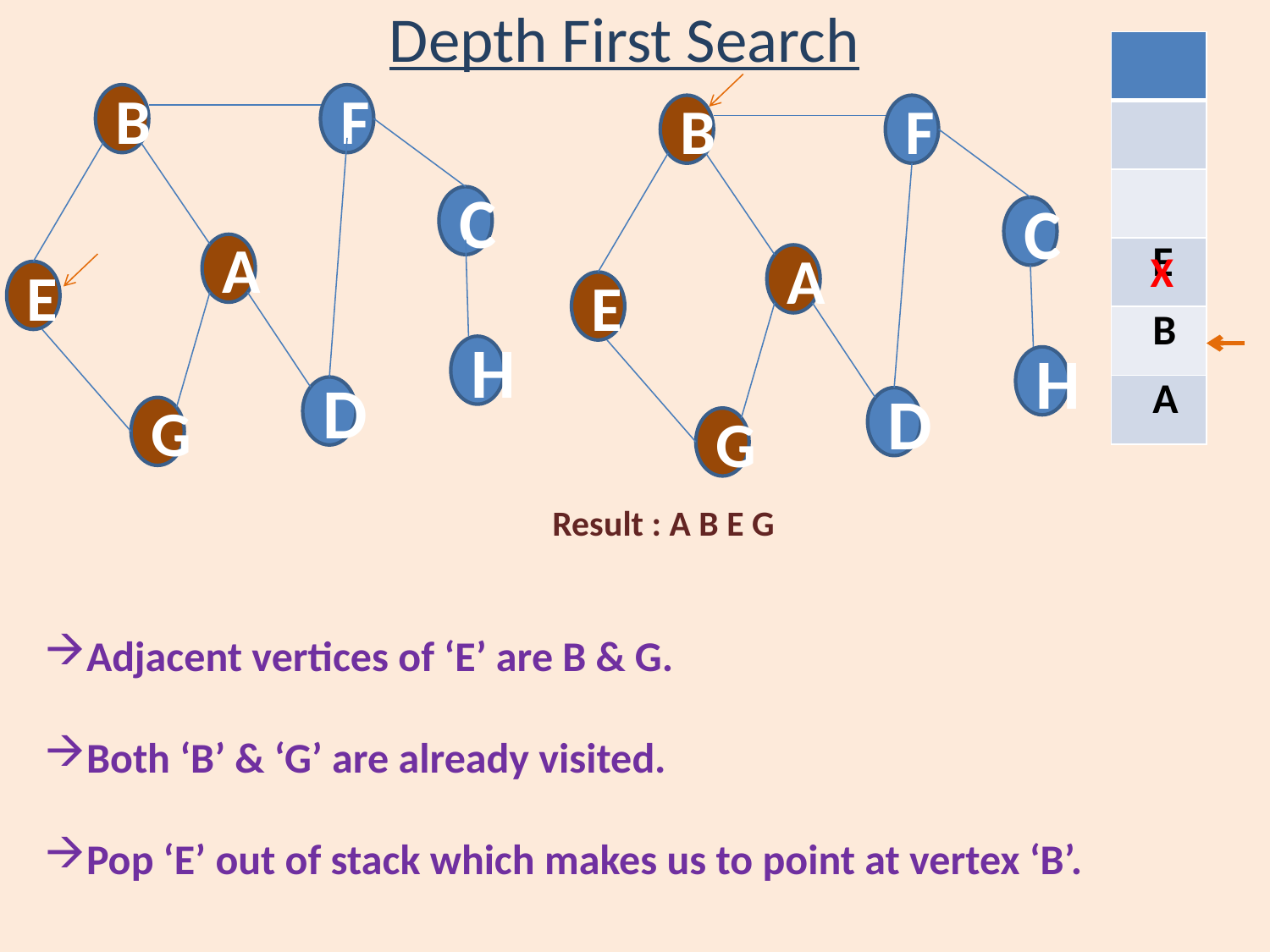

# Depth First Search
|  |
| --- |
|  |
|  |
| E |
| B |
| A |
B
F
B
F
C
A
E
H
D
G
C
A
X
E
H
D
G
Result : A B E G
Adjacent vertices of ‘E’ are B & G.
Both ‘B’ & ‘G’ are already visited.
Pop ‘E’ out of stack which makes us to point at vertex ‘B’.